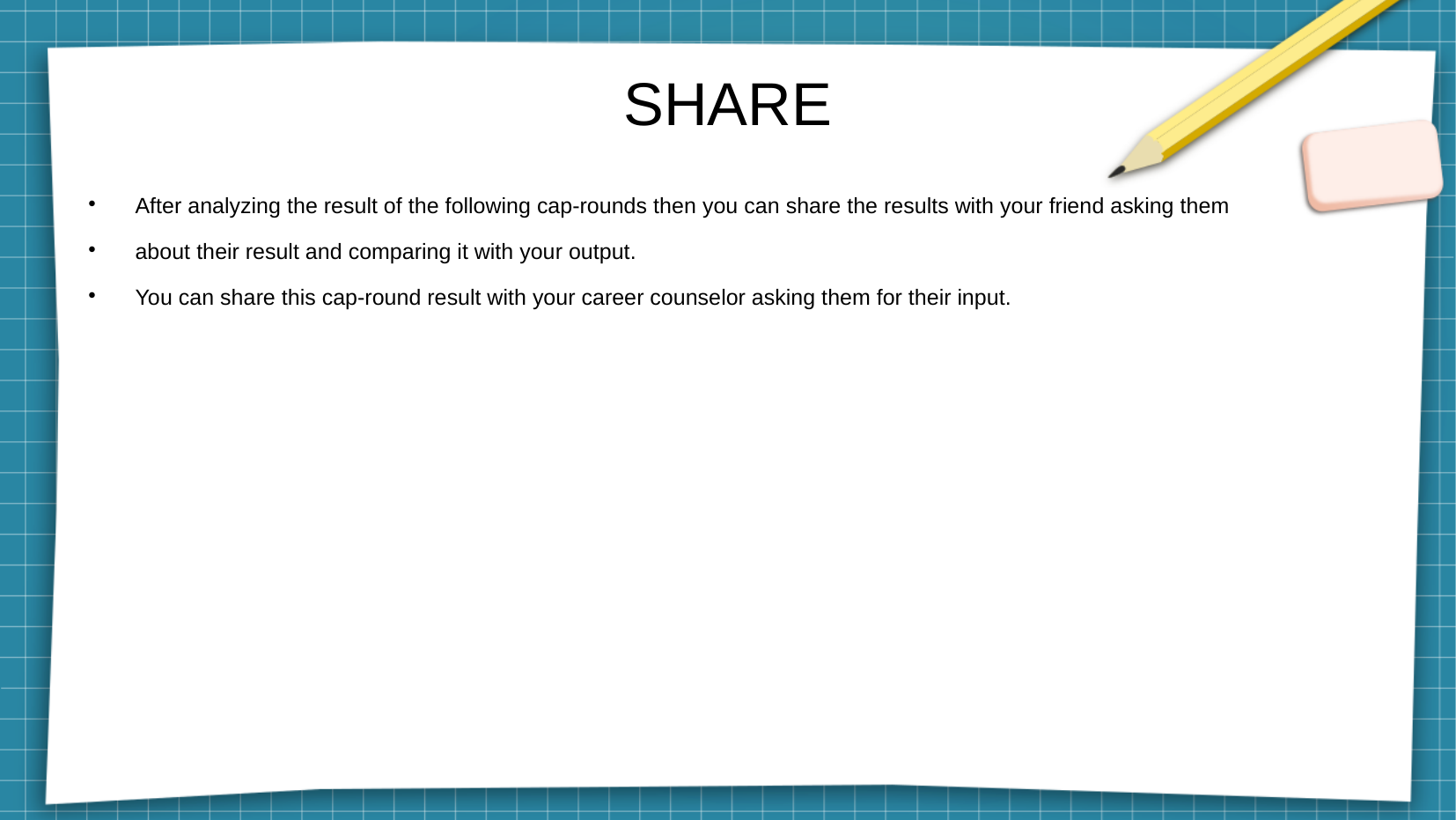

SHARE
After analyzing the result of the following cap-rounds then you can share the results with your friend asking them
about their result and comparing it with your output.
You can share this cap-round result with your career counselor asking them for their input.